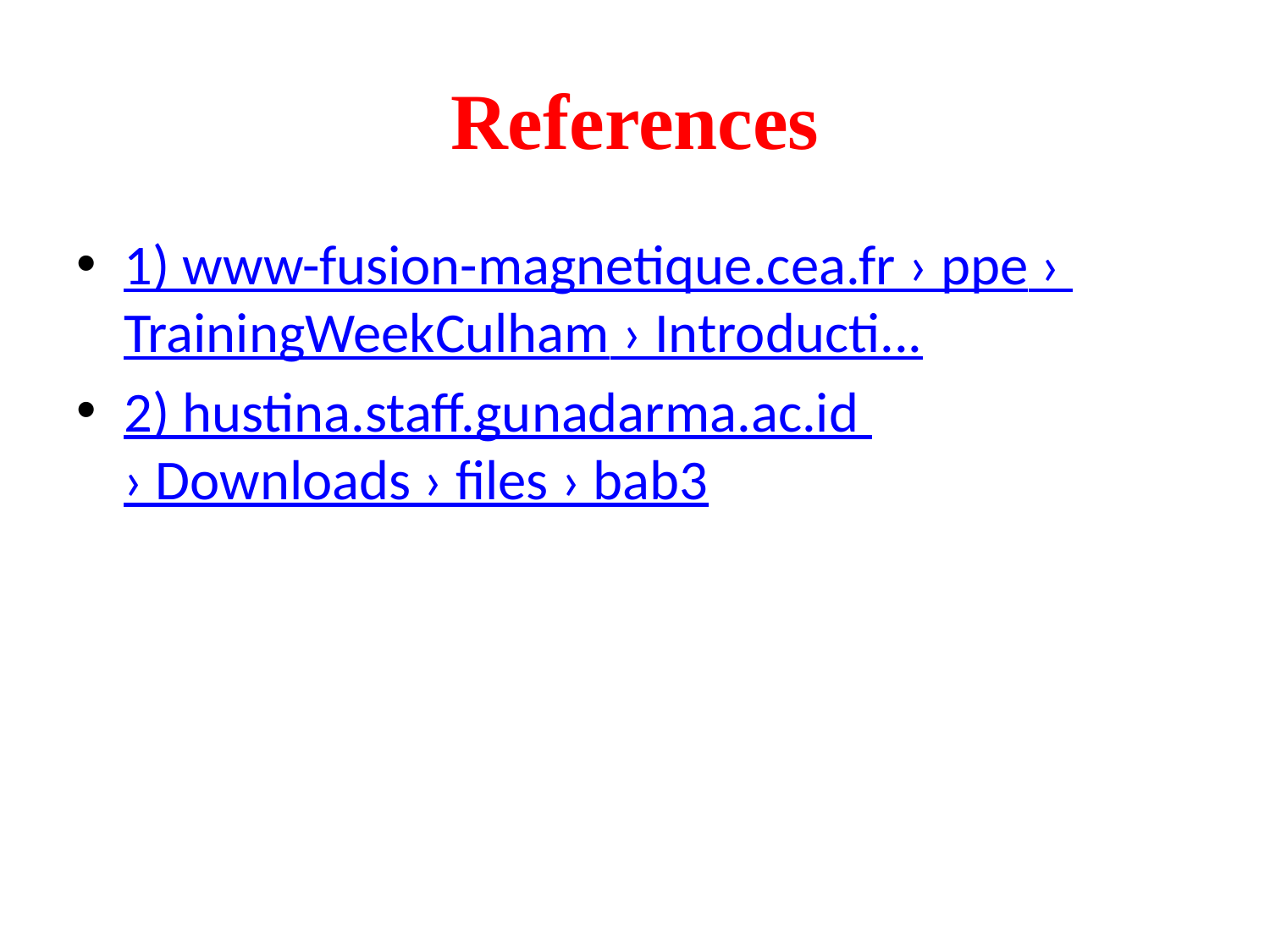

# References
1) www-fusion-magnetique.cea.fr › ppe › TrainingWeekCulham › Introducti...
2) hustina.staff.gunadarma.ac.id › Downloads › files › bab3